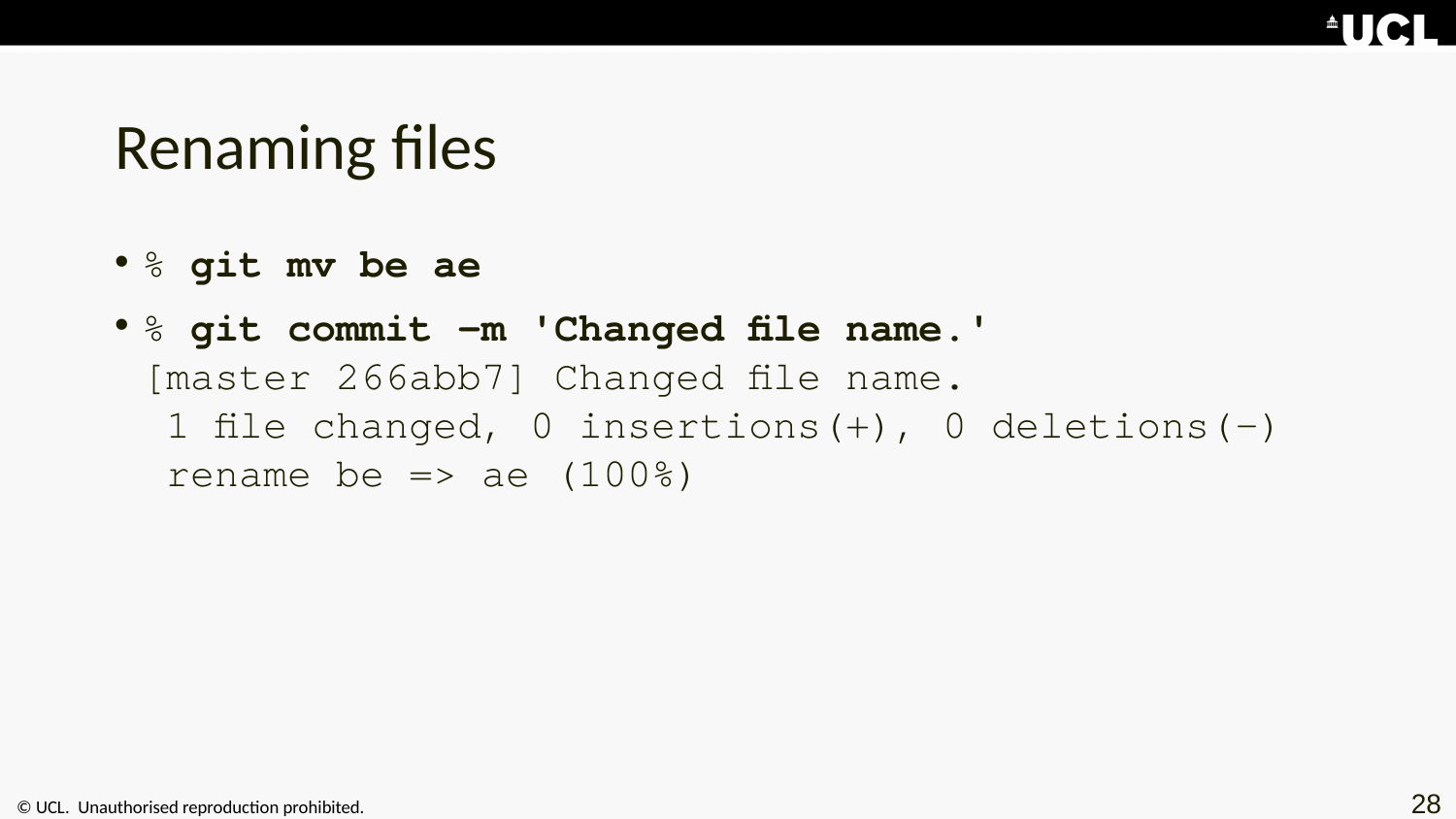

# Renaming files
% git mv be ae
% git commit -m 'Changed file name.'
[master 266abb7] Changed file name.
 1 file changed, 0 insertions(+), 0 deletions(-)
 rename be => ae (100%)
28